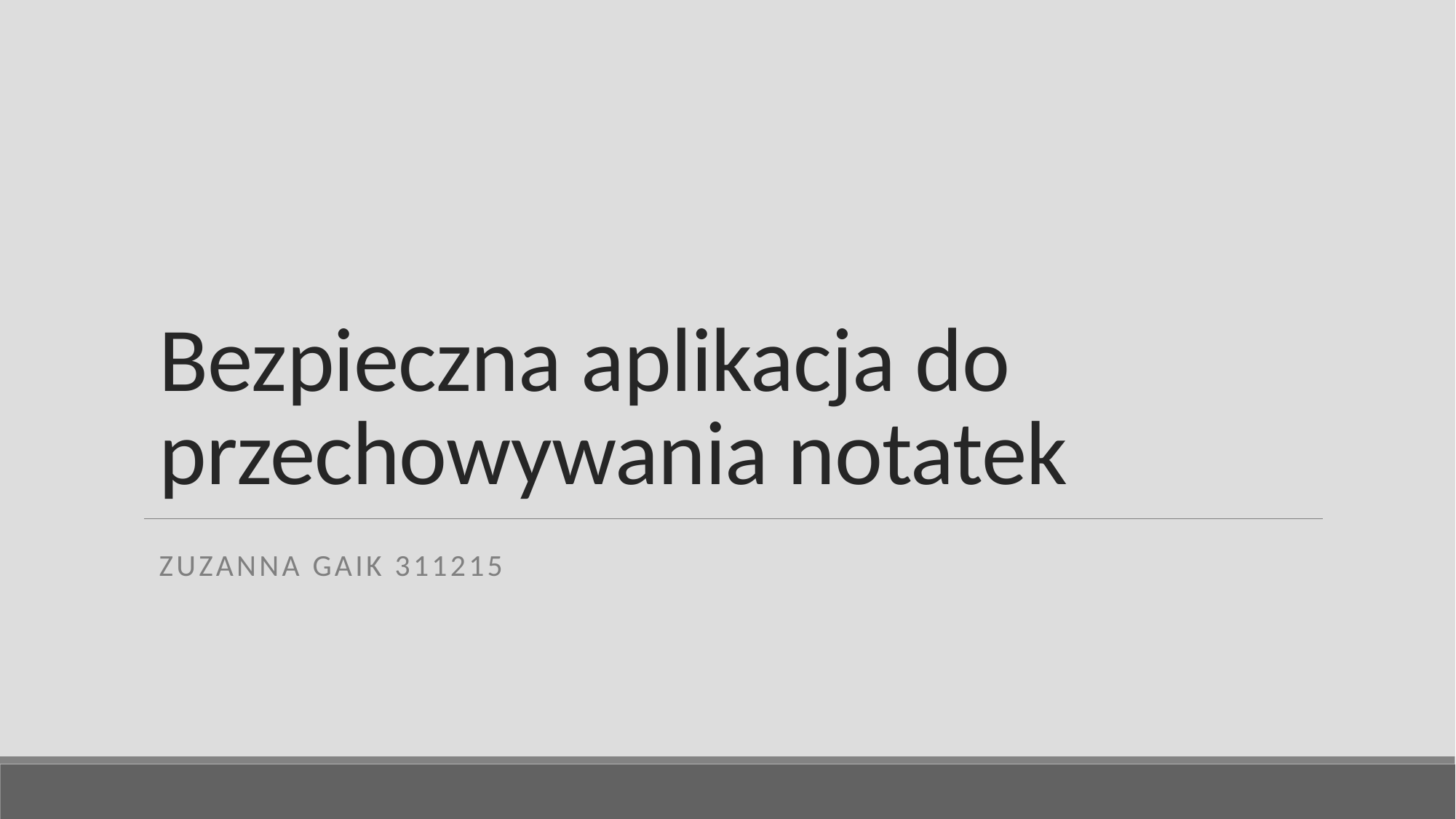

# Bezpieczna aplikacja do przechowywania notatek
Zuzanna Gaik 311215